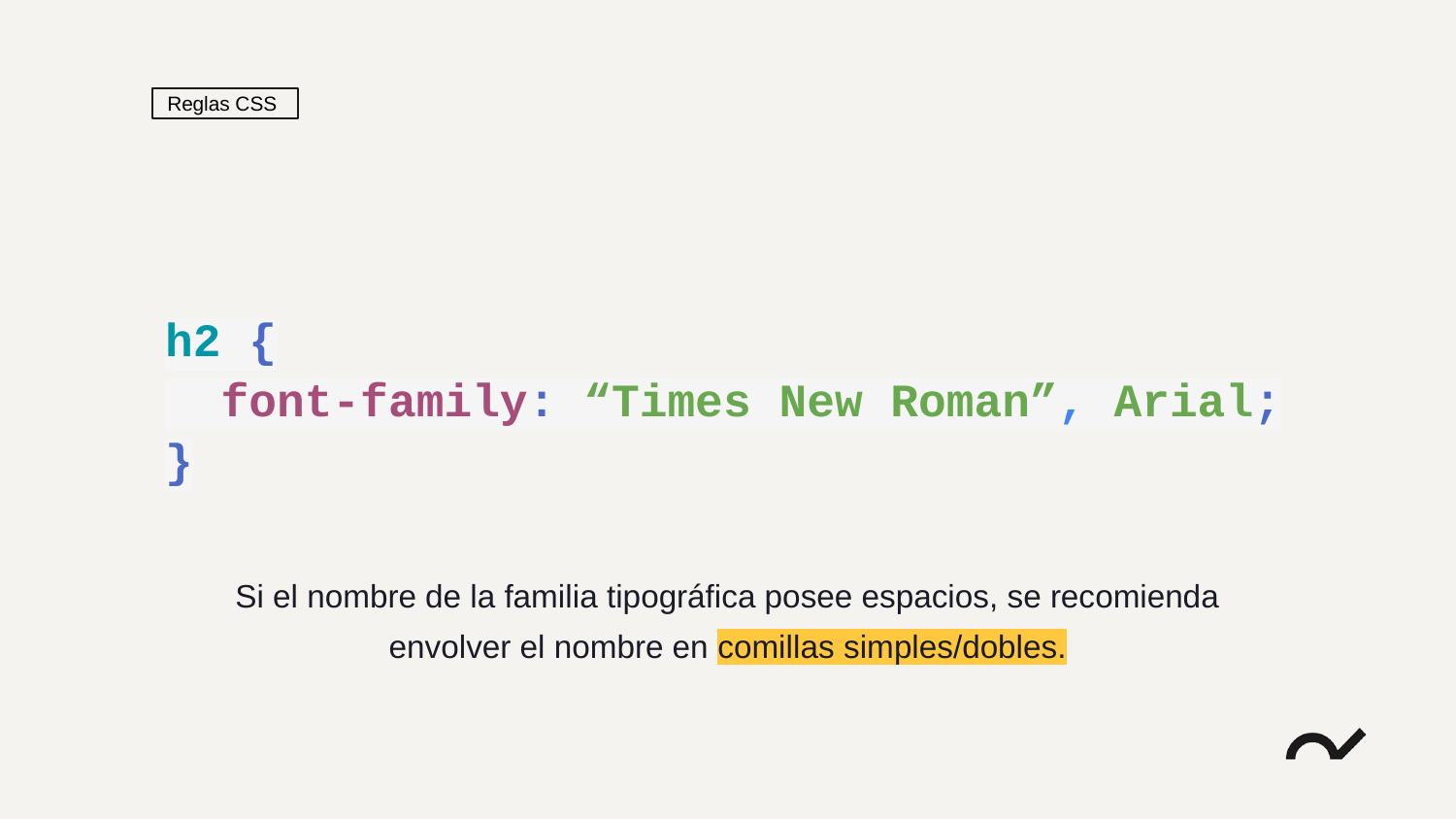

Reglas CSS
h2 {
  font-family: “Times New Roman”, Arial;
}
Si el nombre de la familia tipográfica posee espacios, se recomienda envolver el nombre en comillas simples/dobles.